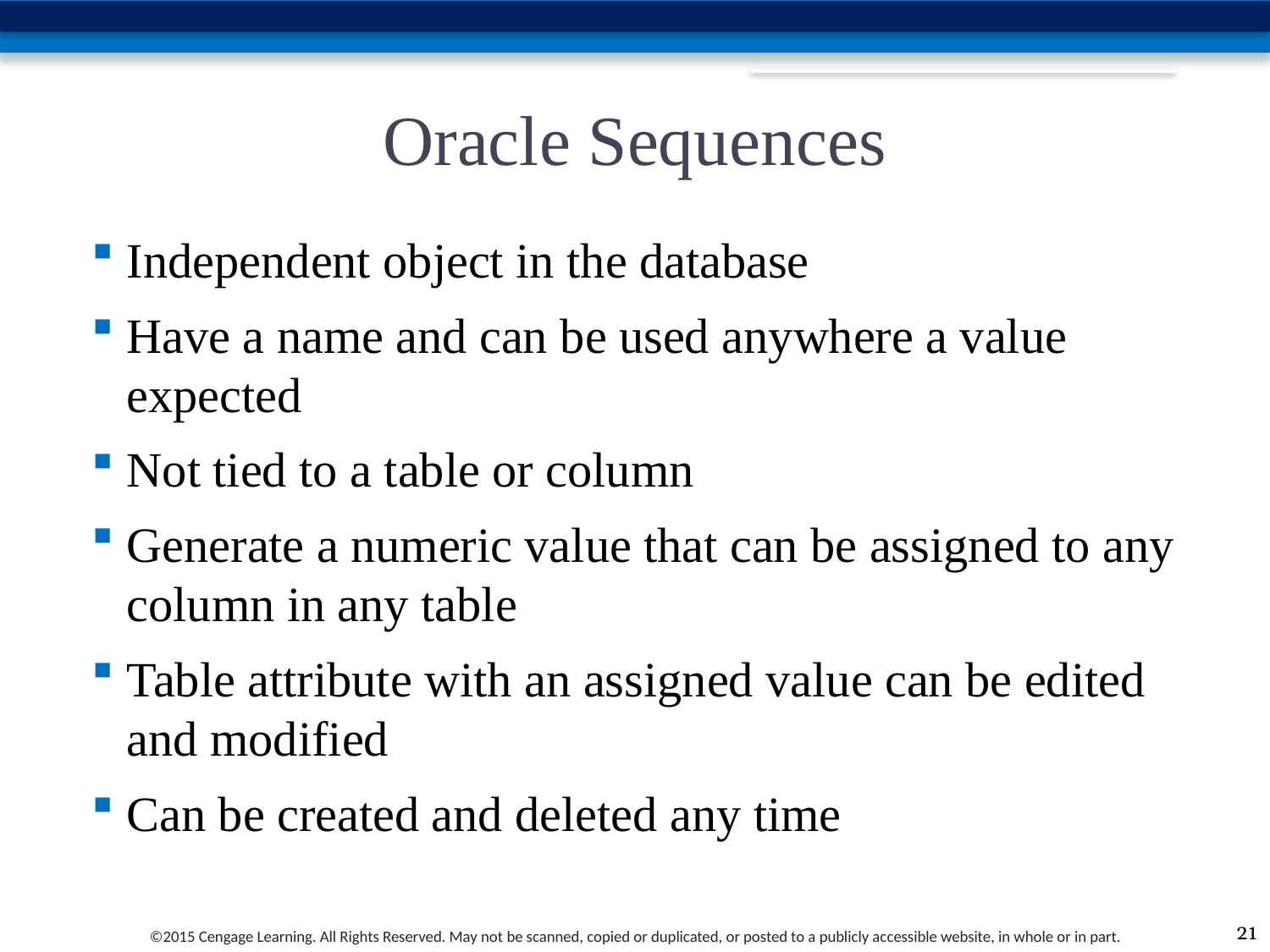

# Oracle Sequences
Independent object in the database
Have a name and can be used anywhere a value expected
Not tied to a table or column
Generate a numeric value that can be assigned to any column in any table
Table attribute with an assigned value can be edited and modified
Can be created and deleted any time
21